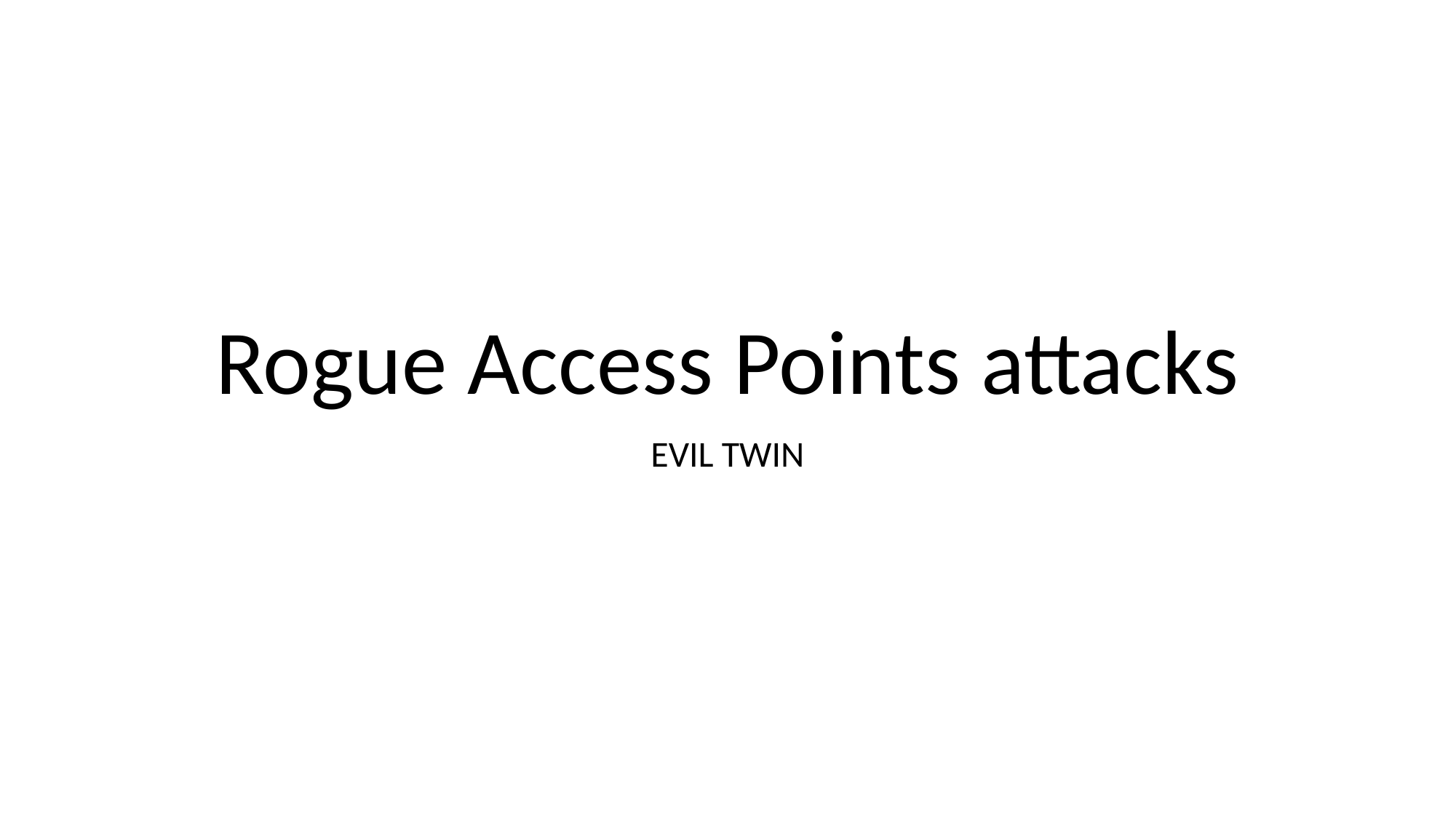

# Rogue Access Points attacks
EVIL TWIN